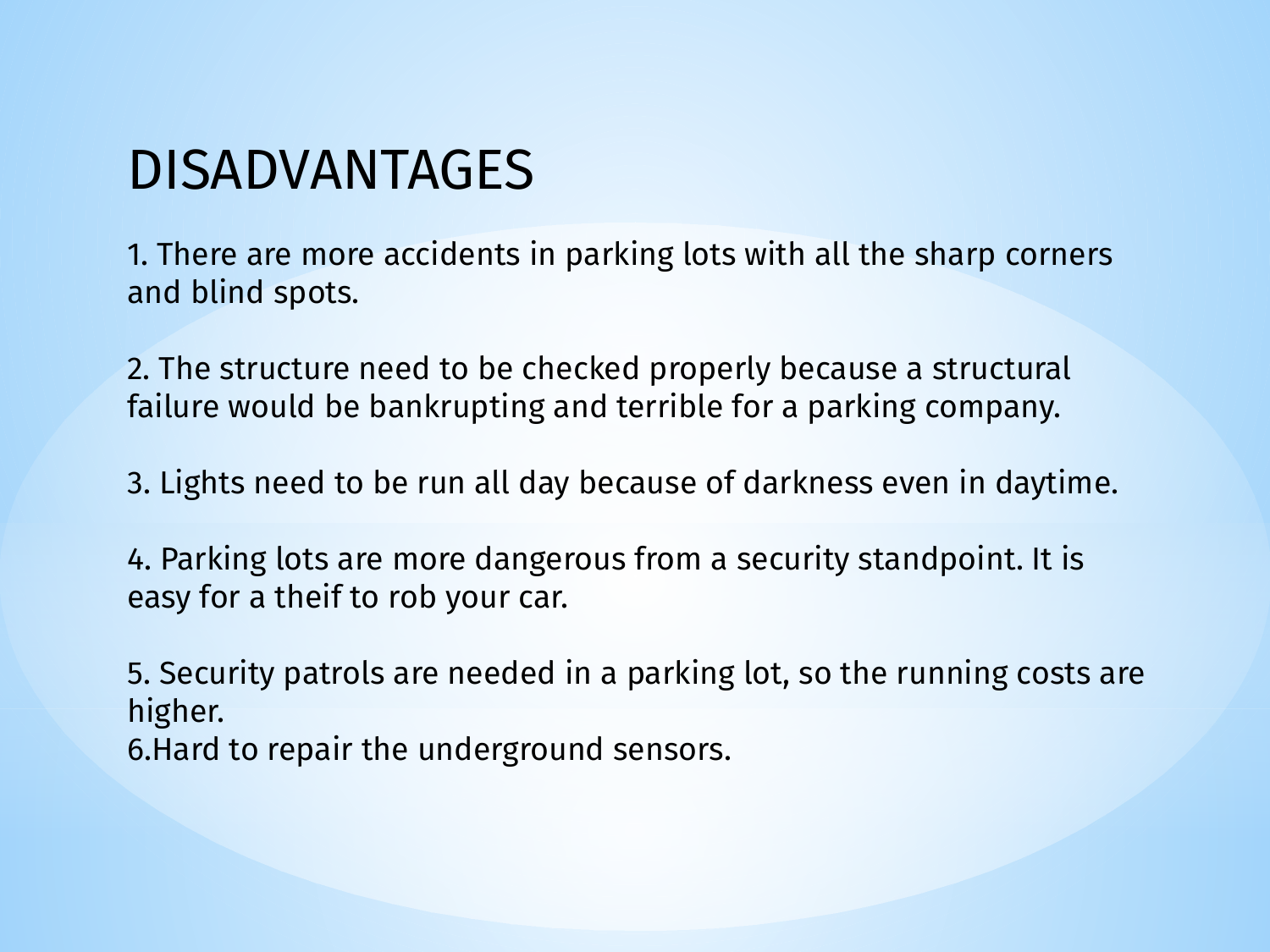

DISADVANTAGES
1. There are more accidents in parking lots with all the sharp corners and blind spots.
2. The structure need to be checked properly because a structural failure would be bankrupting and terrible for a parking company.
3. Lights need to be run all day because of darkness even in daytime.
4. Parking lots are more dangerous from a security standpoint. It is easy for a theif to rob your car.
5. Security patrols are needed in a parking lot, so the running costs are higher.
6.Hard to repair the underground sensors.